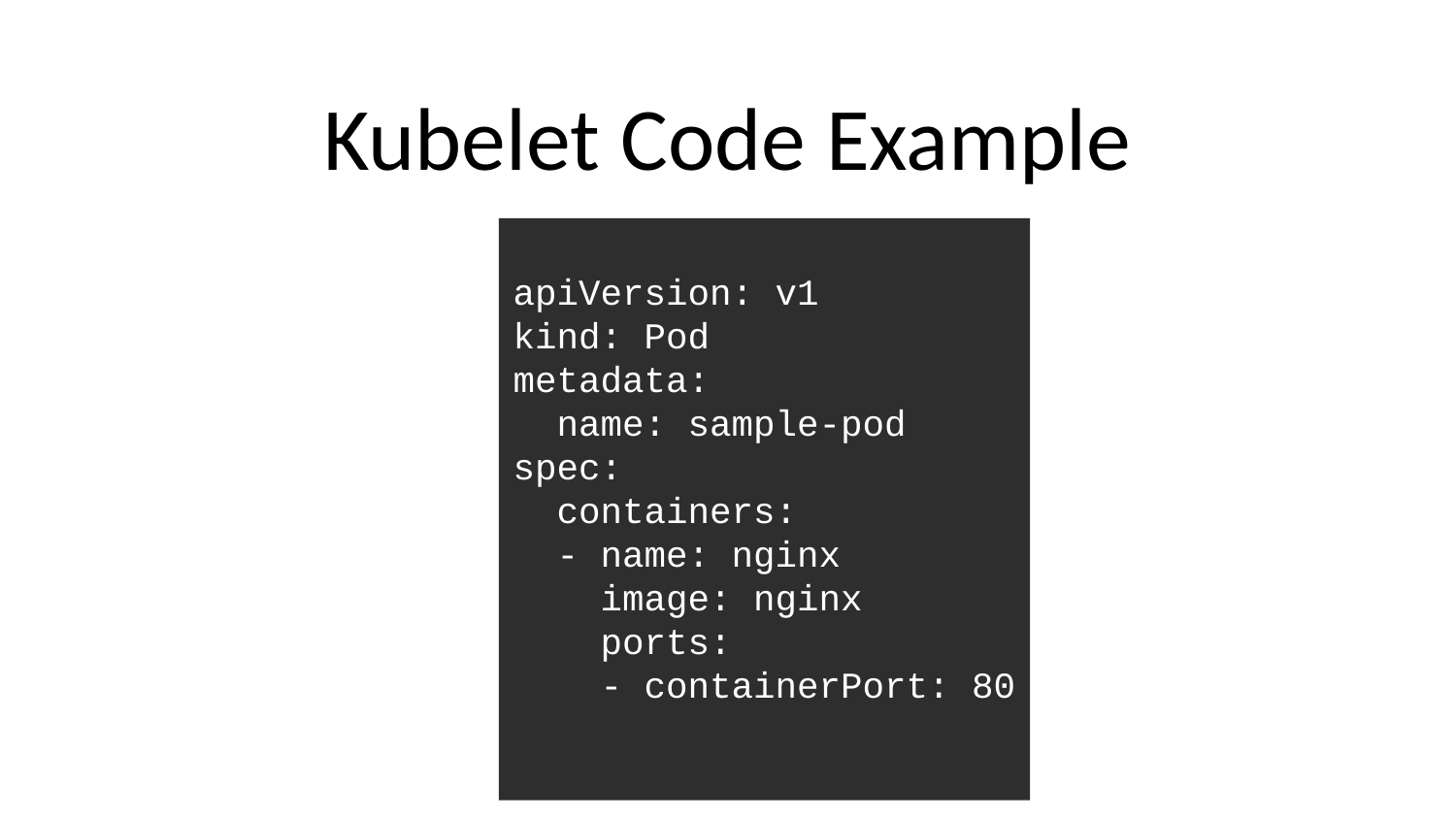

# Kubelet Code Example

apiVersion: v1
kind: Pod
metadata:
  name: sample-pod
spec:
  containers:
  - name: nginx
    image: nginx
    ports:
    - containerPort: 80